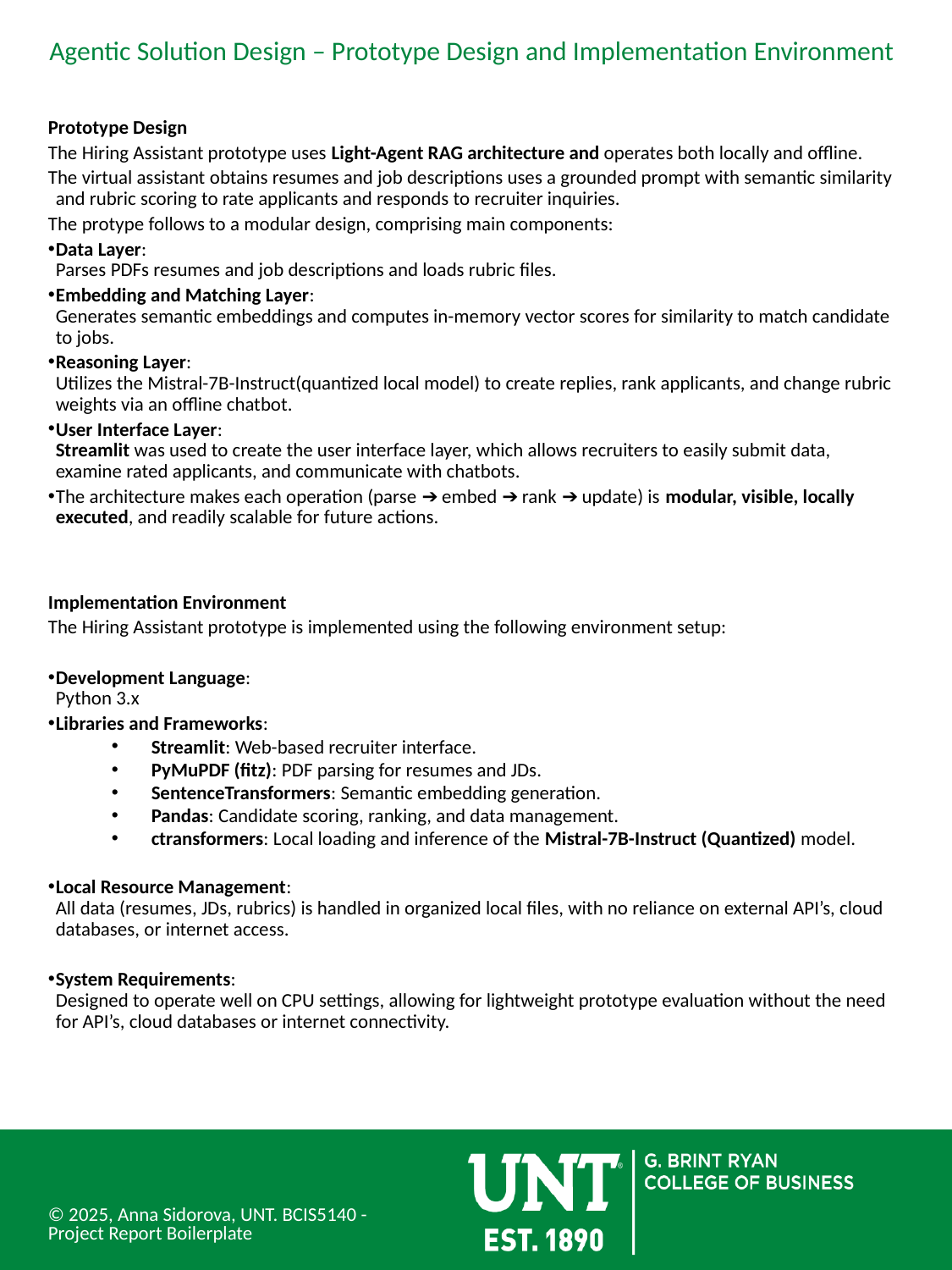

# Agentic Solution Design – Prototype Design and Implementation Environment
Prototype Design
The Hiring Assistant prototype uses Light-Agent RAG architecture and operates both locally and offline.
The virtual assistant obtains resumes and job descriptions uses a grounded prompt with semantic similarity and rubric scoring to rate applicants and responds to recruiter inquiries.
The protype follows to a modular design, comprising main components:
Data Layer:
Parses PDFs resumes and job descriptions and loads rubric files.
Embedding and Matching Layer:
Generates semantic embeddings and computes in-memory vector scores for similarity to match candidate to jobs.
Reasoning Layer:
Utilizes the Mistral-7B-Instruct(quantized local model) to create replies, rank applicants, and change rubric weights via an offline chatbot.
User Interface Layer:
Streamlit was used to create the user interface layer, which allows recruiters to easily submit data, examine rated applicants, and communicate with chatbots.
The architecture makes each operation (parse ➔ embed ➔ rank ➔ update) is modular, visible, locally executed, and readily scalable for future actions.

Implementation Environment
The Hiring Assistant prototype is implemented using the following environment setup:

Development Language:
Python 3.x
Libraries and Frameworks:
Streamlit: Web-based recruiter interface.
PyMuPDF (fitz): PDF parsing for resumes and JDs.
SentenceTransformers: Semantic embedding generation.
Pandas: Candidate scoring, ranking, and data management.
ctransformers: Local loading and inference of the Mistral-7B-Instruct (Quantized) model.

Local Resource Management:
All data (resumes, JDs, rubrics) is handled in organized local files, with no reliance on external API’s, cloud databases, or internet access.

System Requirements:
Designed to operate well on CPU settings, allowing for lightweight prototype evaluation without the need for API’s, cloud databases or internet connectivity.

© 2025, Anna Sidorova, UNT. BCIS5140 - Project Report Boilerplate